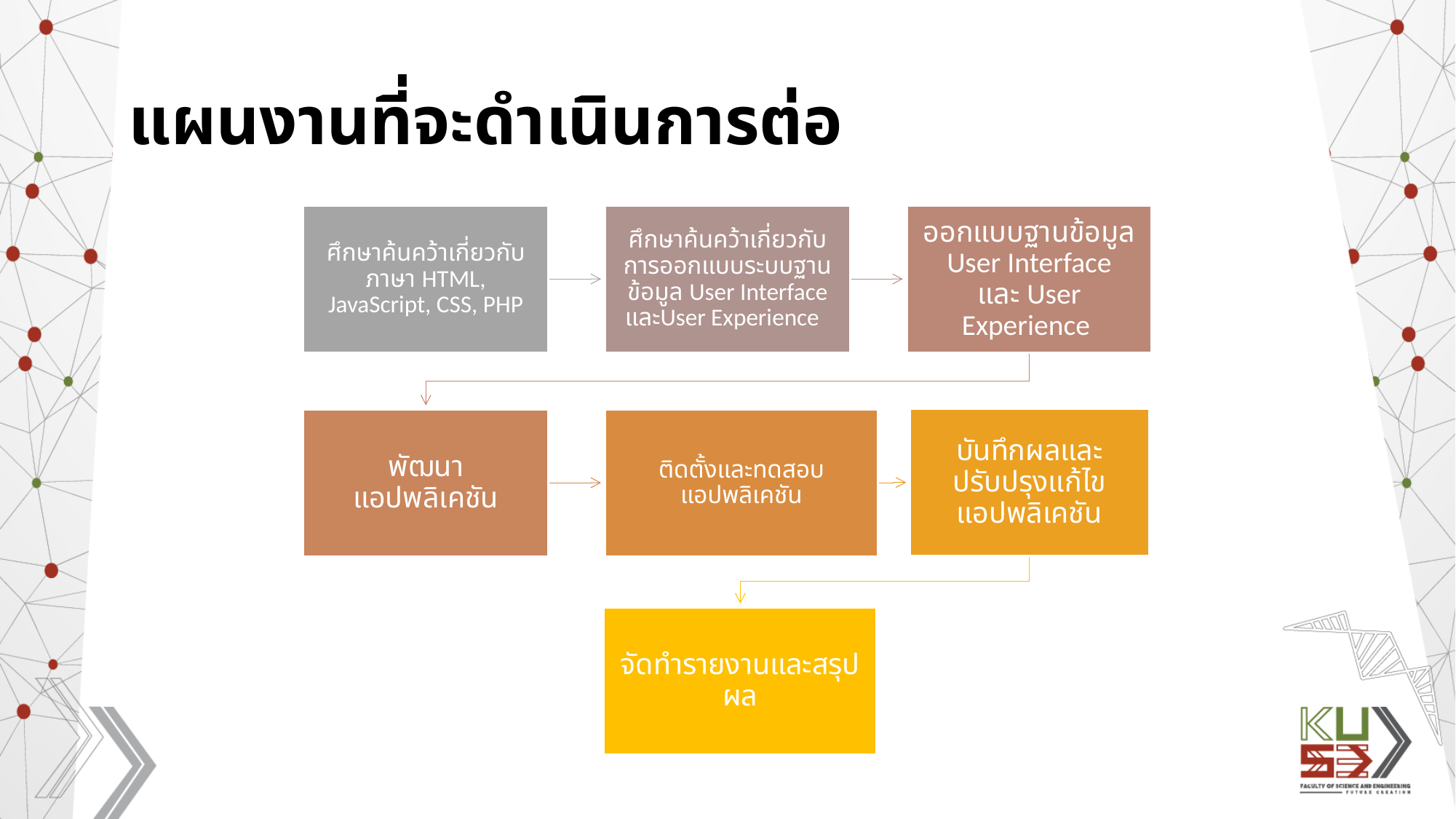

# แผนงานที่จะดำเนินการต่อ

ศึกษาค้นคว้าเกี่ยวกับภาษา HTML, JavaScript, CSS, PHP

ศึกษาค้นคว้าเกี่ยวกับการออกแบบระบบฐานข้อมูล User Interface และUser Experience

ออกแบบฐานข้อมูล User Interface และ User Experience

พัฒนาแอปพลิเคชัน

ติดตั้งและทดสอบแอปพลิเคชัน

บันทึกผลและปรับปรุงแก้ไขแอปพลิเคชัน
จัดทำรายงานและสรุปผล